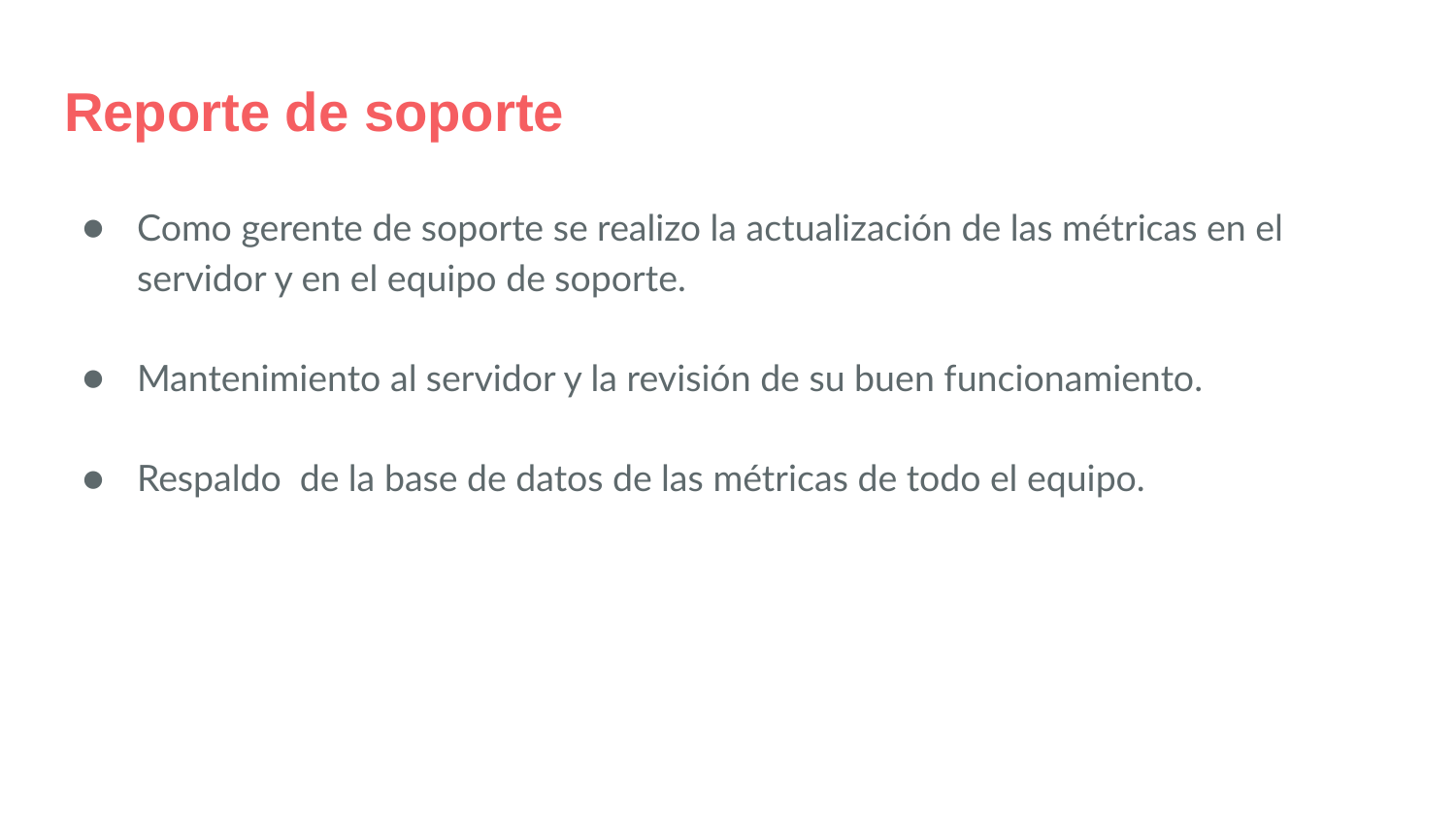

# Reporte de soporte
Como gerente de soporte se realizo la actualización de las métricas en el servidor y en el equipo de soporte.

Mantenimiento al servidor y la revisión de su buen funcionamiento.

Respaldo  de la base de datos de las métricas de todo el equipo.